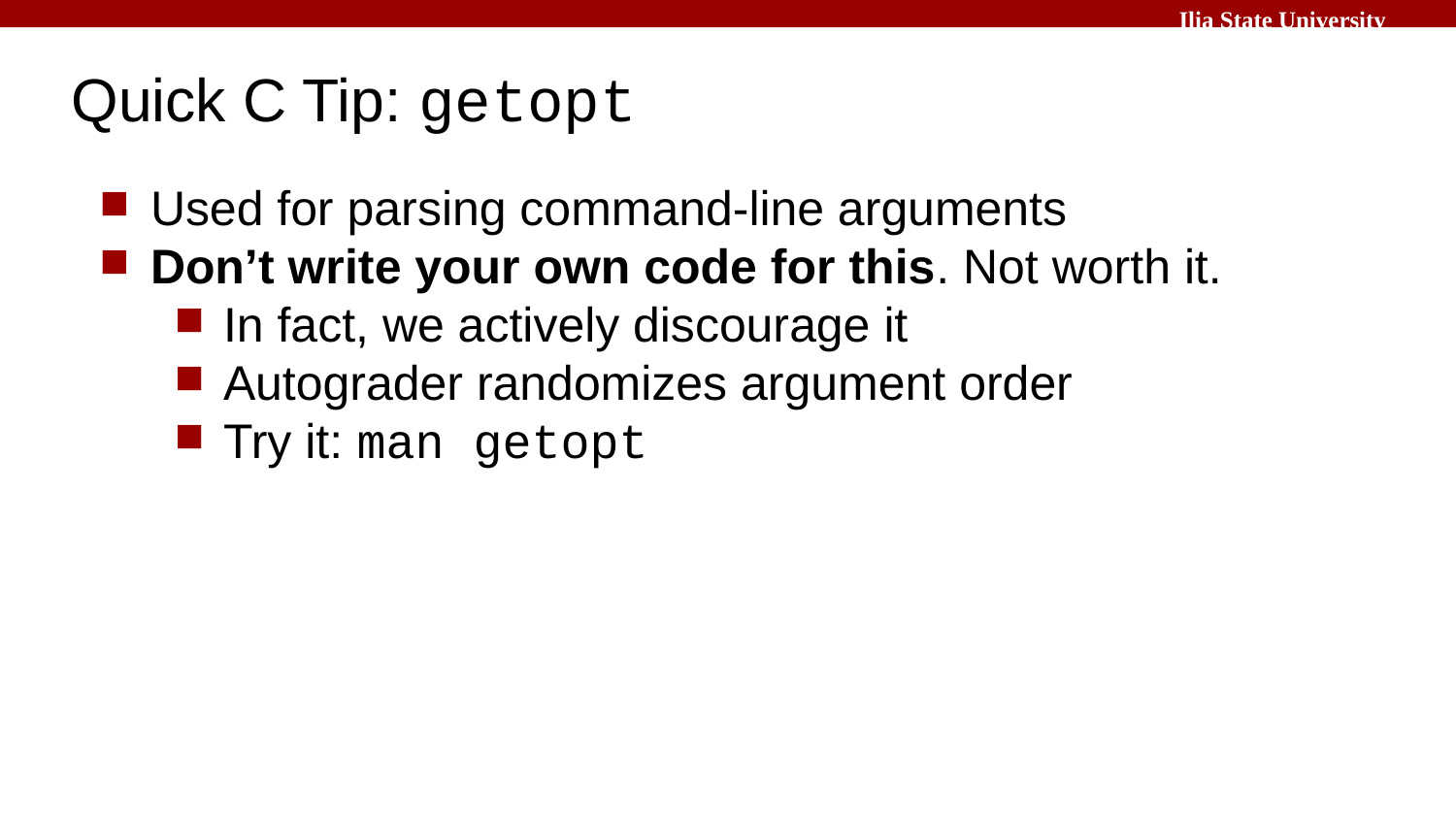

# Quick C Tip: getopt
Used for parsing command-line arguments
Don’t write your own code for this. Not worth it.
In fact, we actively discourage it
Autograder randomizes argument order
Try it: man getopt